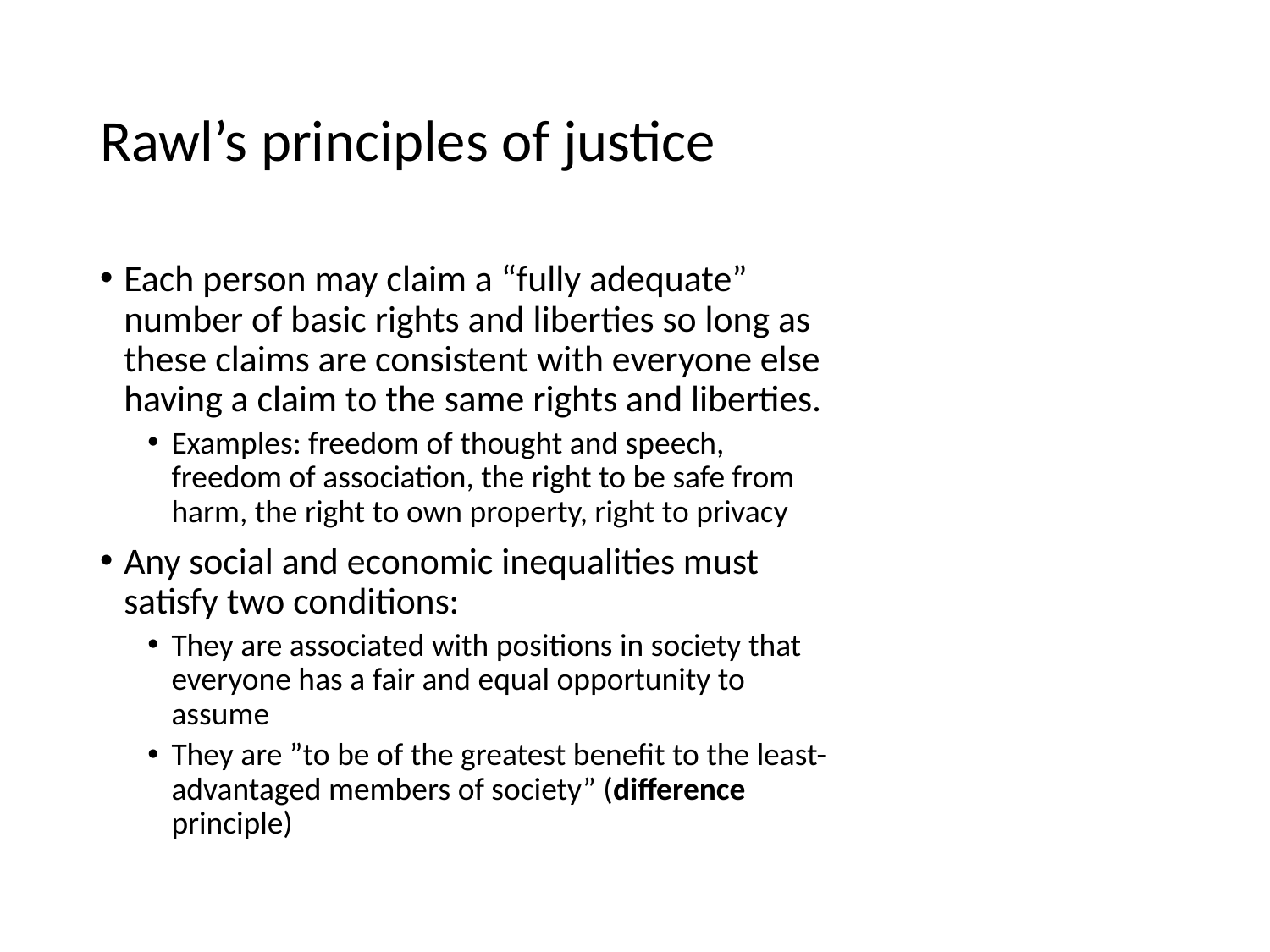

# Rawl’s principles of justice
Each person may claim a “fully adequate” number of basic rights and liberties so long as these claims are consistent with everyone else having a claim to the same rights and liberties.
Examples: freedom of thought and speech, freedom of association, the right to be safe from harm, the right to own property, right to privacy
Any social and economic inequalities must satisfy two conditions:
They are associated with positions in society that everyone has a fair and equal opportunity to assume
They are ”to be of the greatest benefit to the least-advantaged members of society” (difference principle)